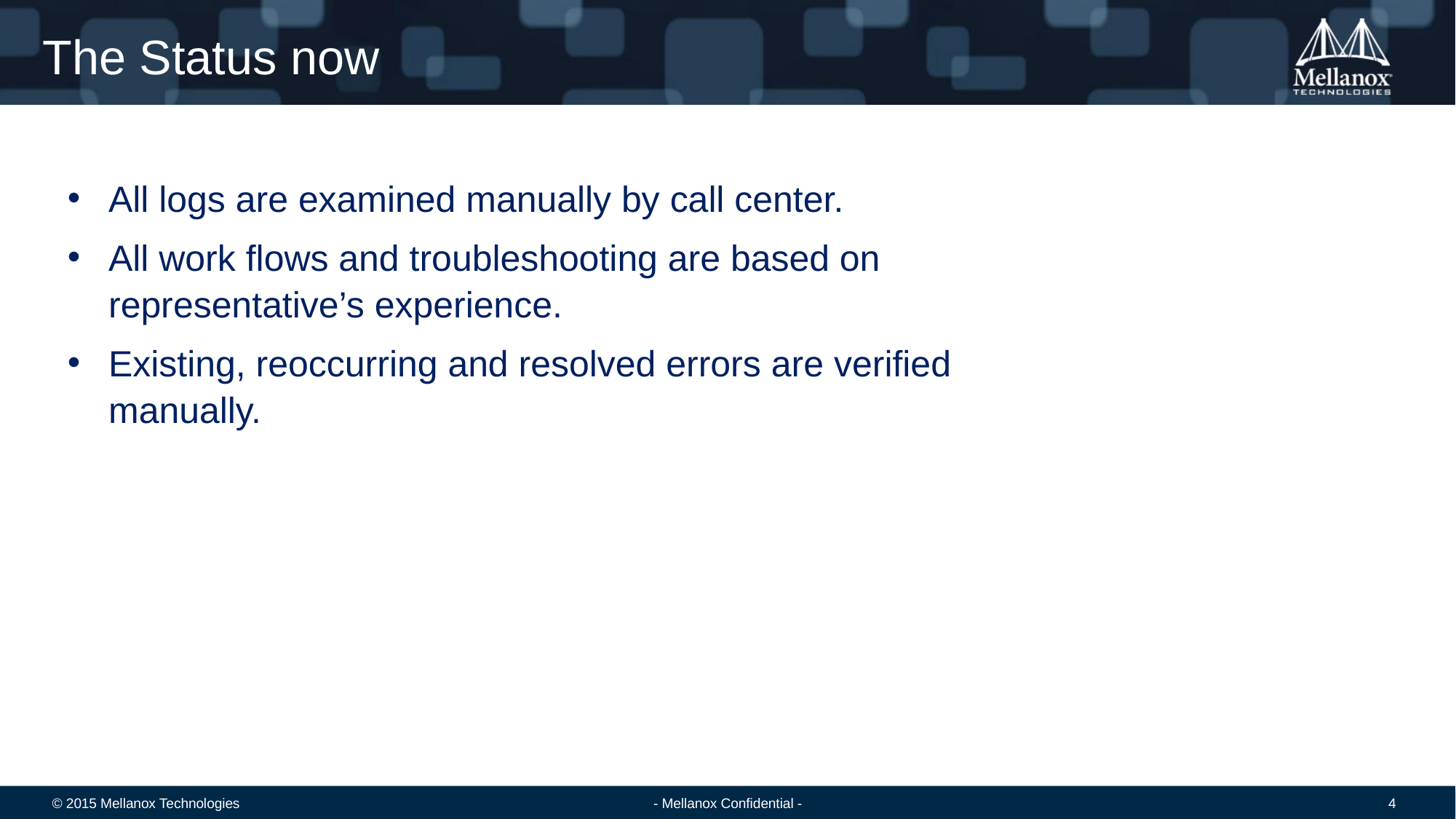

The Status now
All logs are examined manually by call center.
All work flows and troubleshooting are based on representative’s experience.
Existing, reoccurring and resolved errors are verified manually.